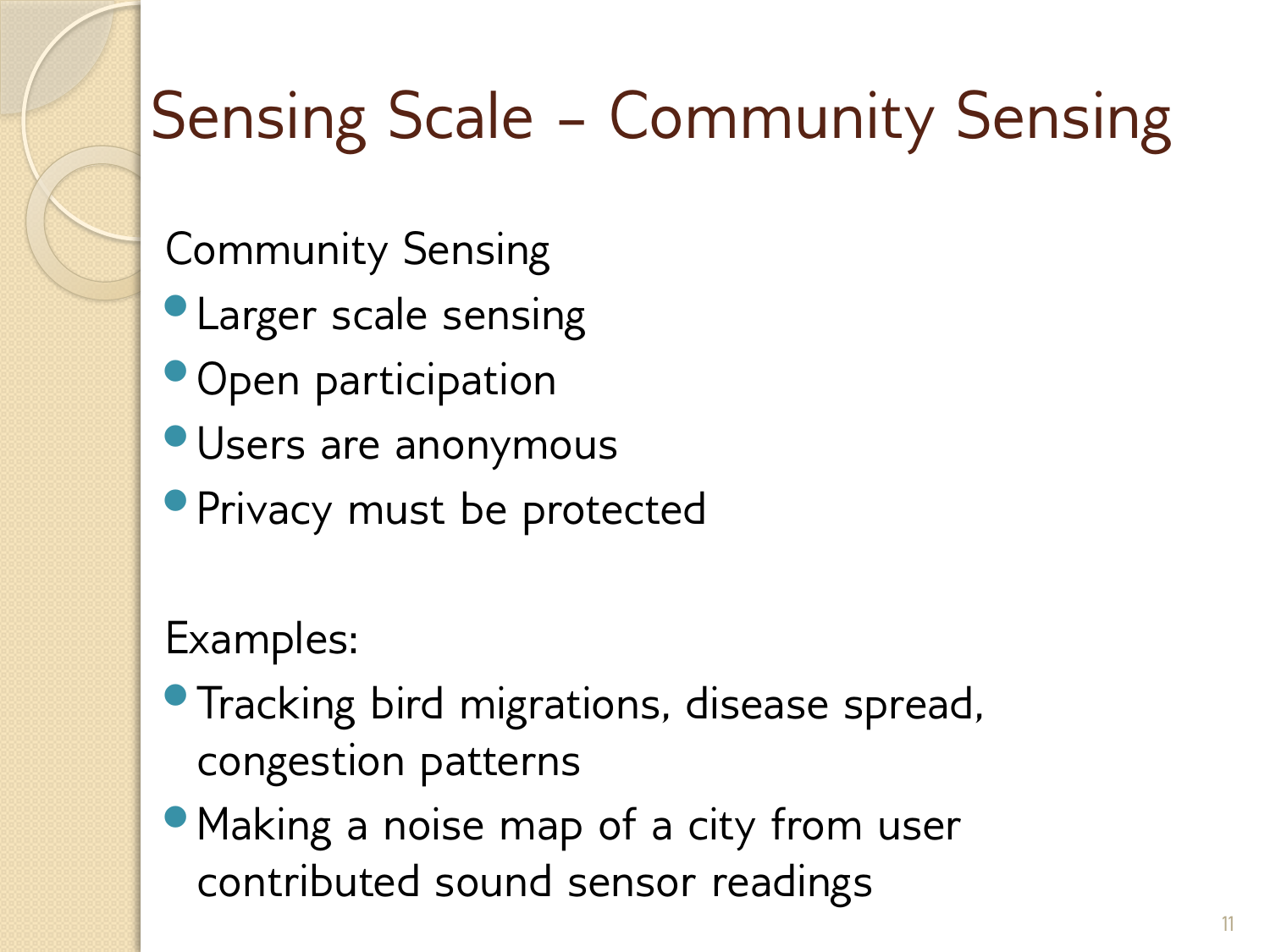

# Sensing Scale – Community Sensing
Community Sensing
Larger scale sensing
Open participation
Users are anonymous
Privacy must be protected

Examples:
Tracking bird migrations, disease spread, congestion patterns
Making a noise map of a city from user contributed sound sensor readings

11